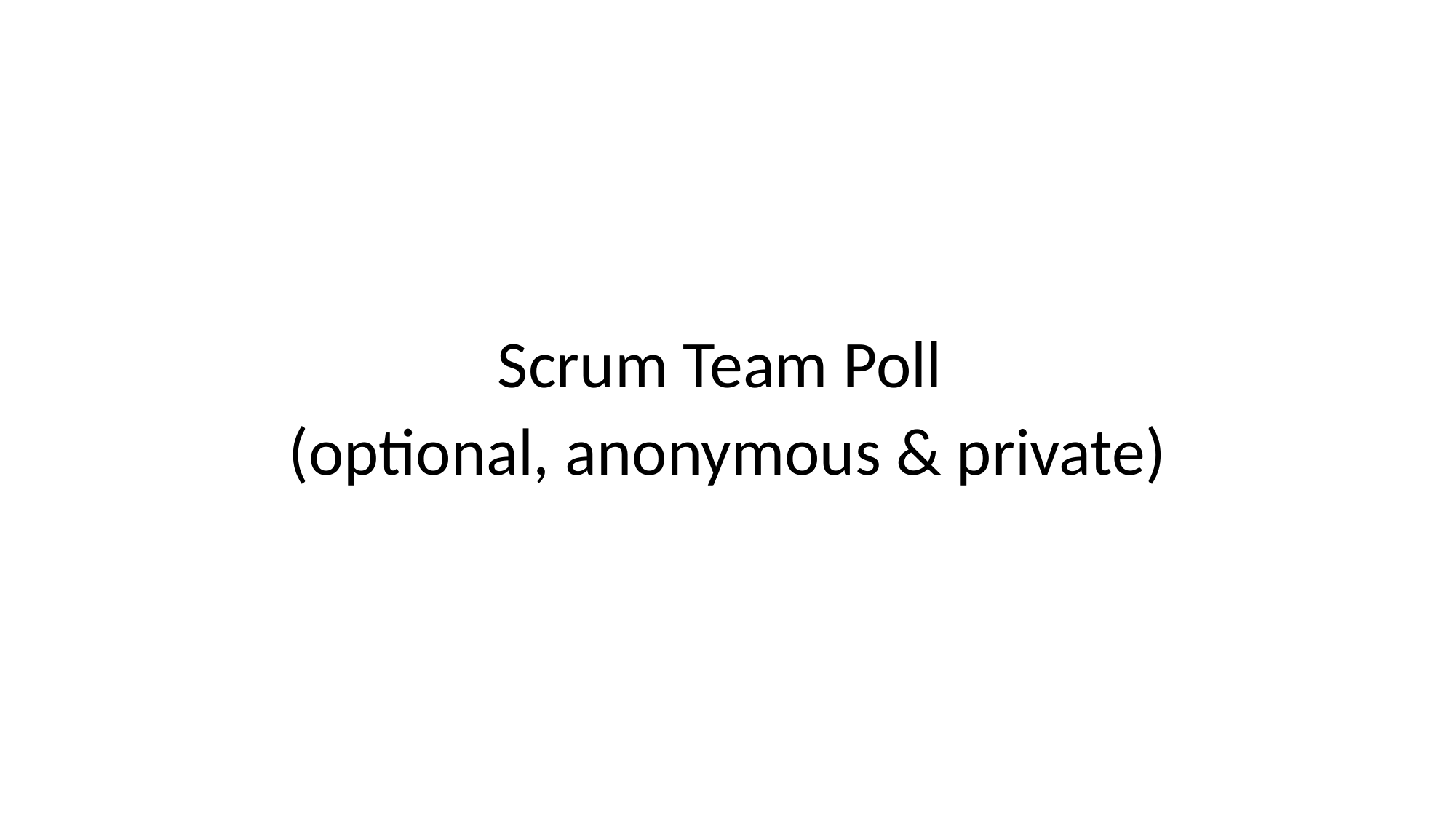

Scrum Team Poll
(optional, anonymous & private)